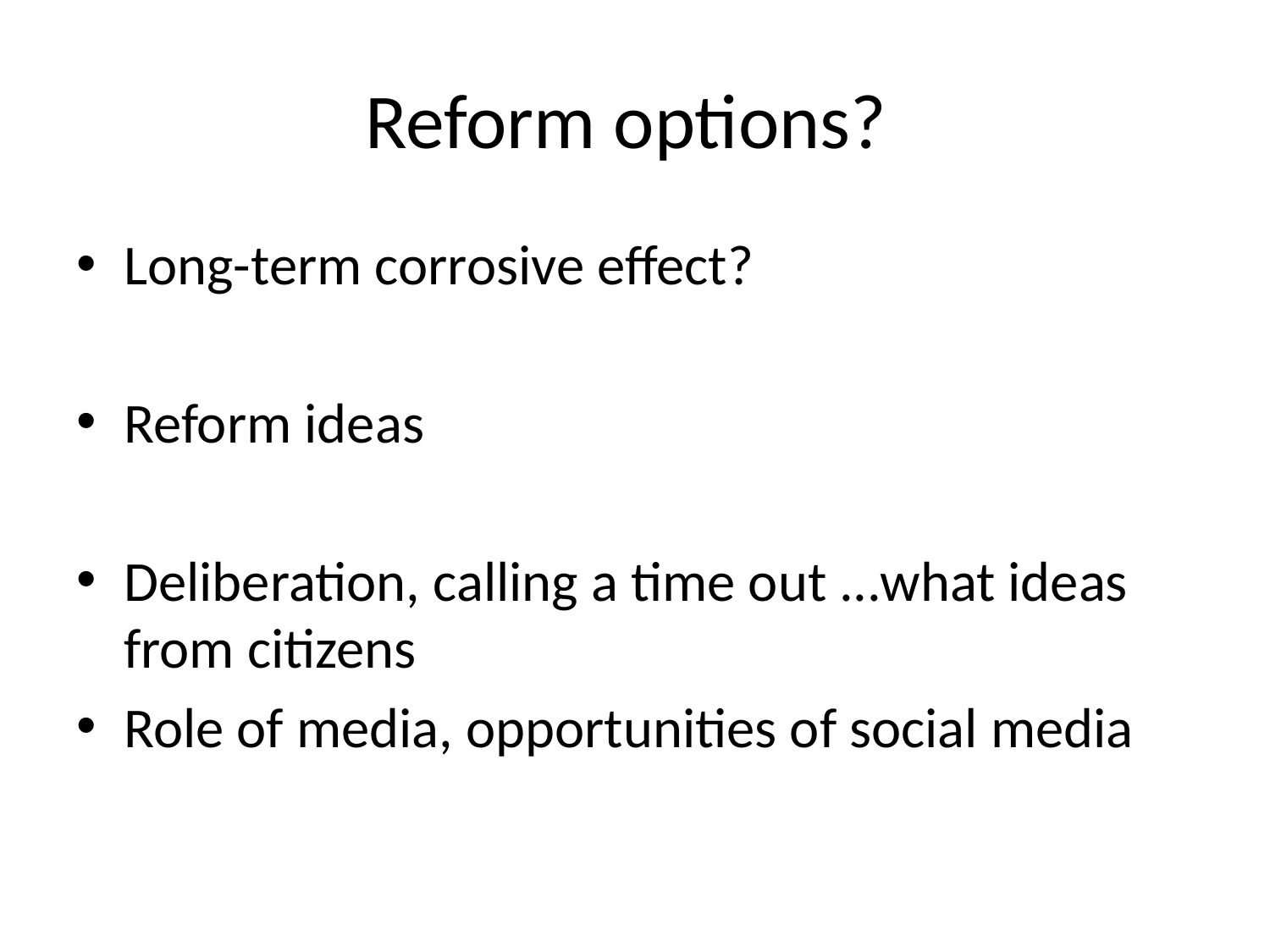

# Reform options?
Long-term corrosive effect?

Reform ideas

Deliberation, calling a time out ...what ideas from citizens
Role of media, opportunities of social media